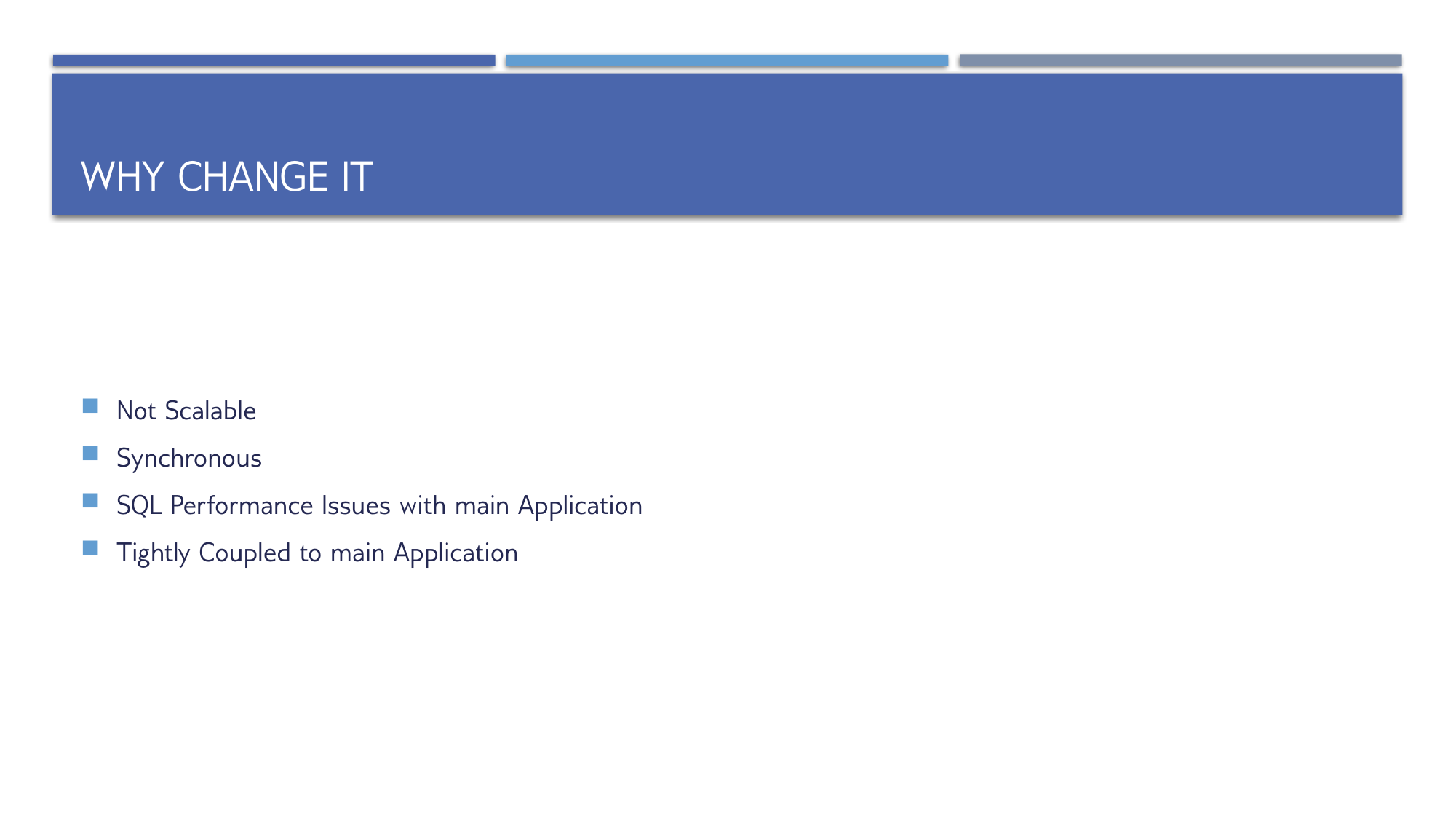

# Why change it
Not Scalable
Synchronous
SQL Performance Issues with main Application
Tightly Coupled to main Application